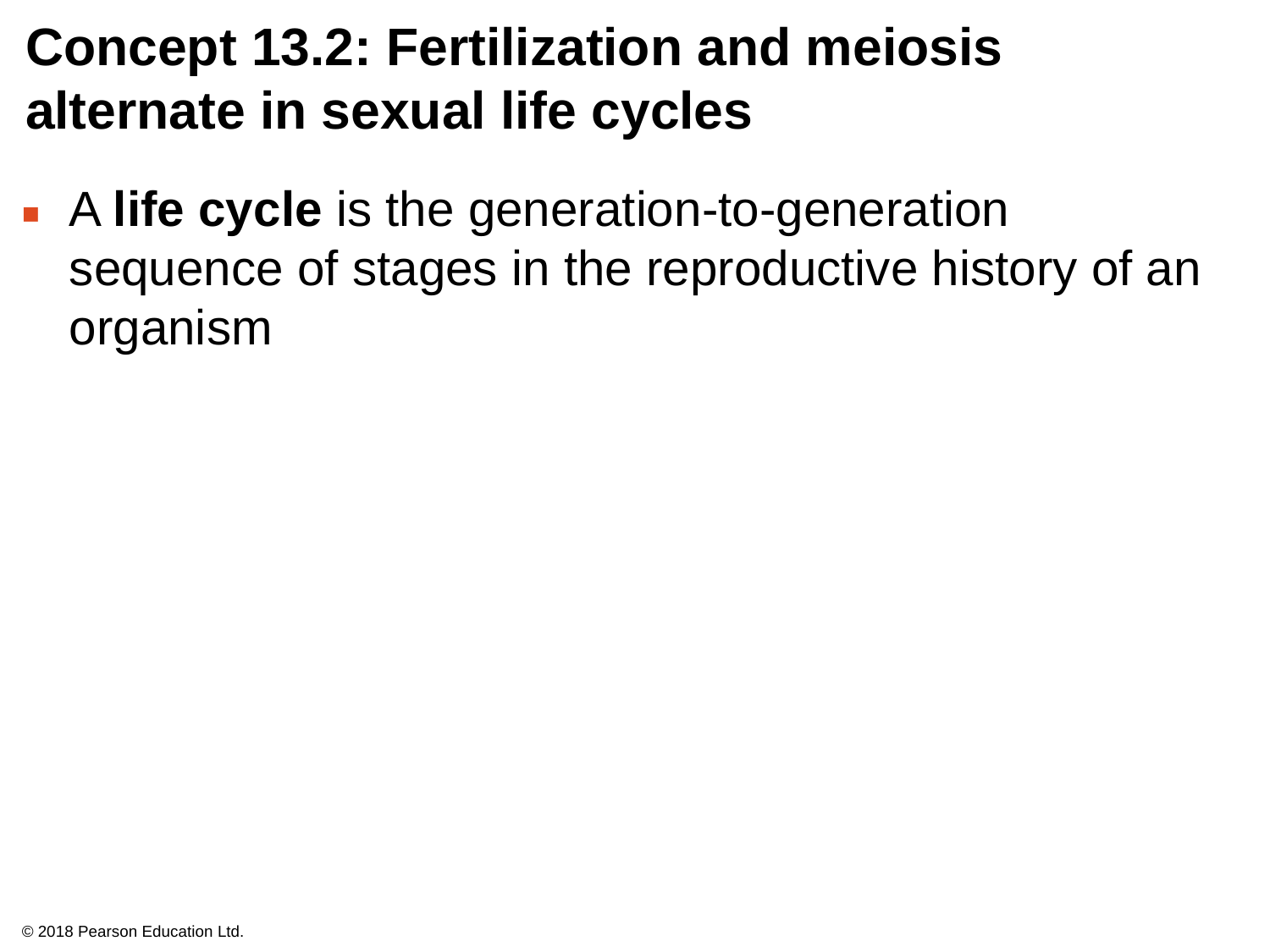

# Concept 13.2: Fertilization and meiosis alternate in sexual life cycles
A life cycle is the generation-to-generation sequence of stages in the reproductive history of an organism
© 2018 Pearson Education Ltd.